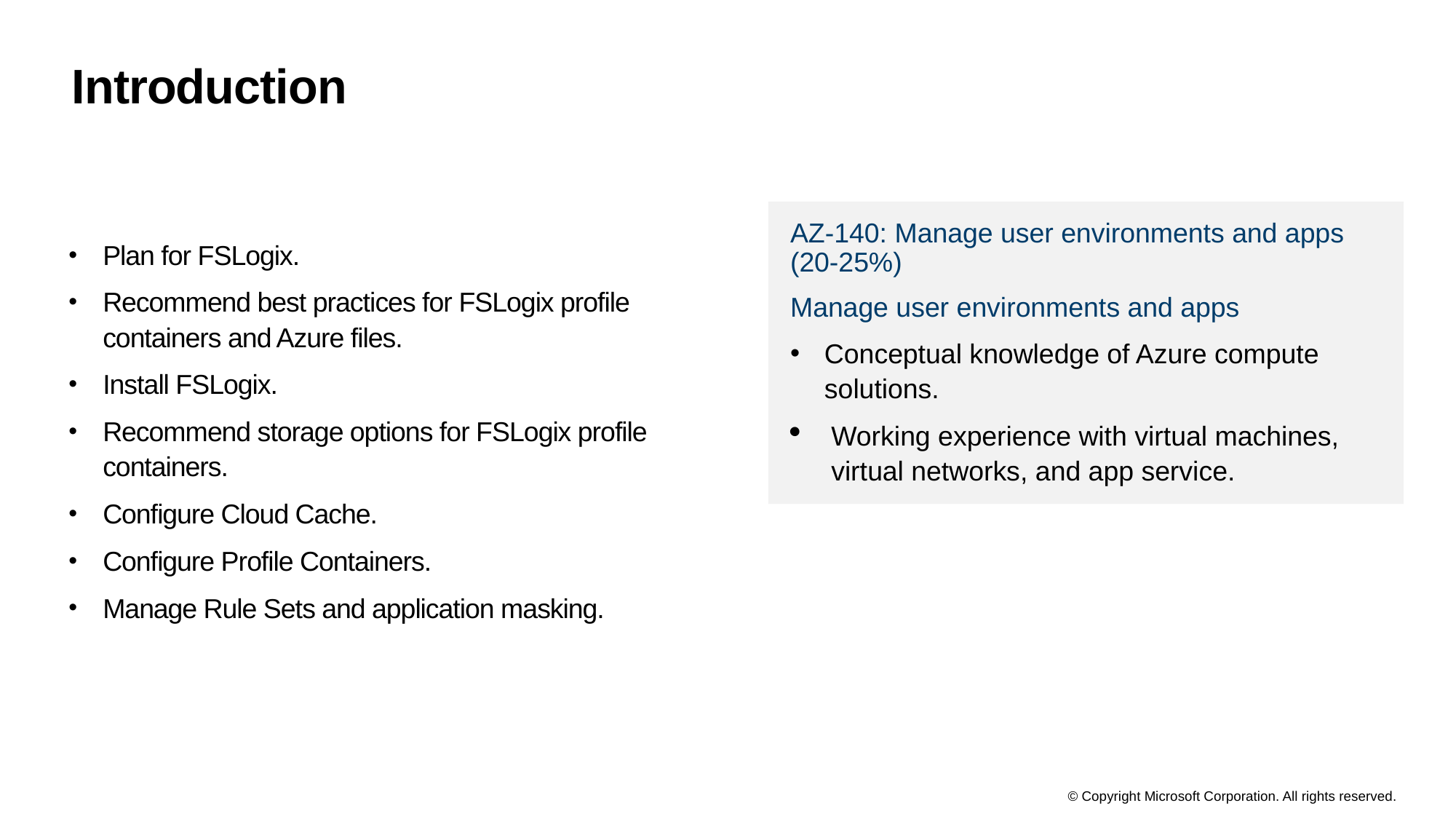

# Introduction
AZ-140: Manage user environments and apps (20-25%)
Manage user environments and apps
Conceptual knowledge of Azure compute solutions.
Working experience with virtual machines, virtual networks, and app service.
Plan for FSLogix.
Recommend best practices for FSLogix profile containers and Azure files.
Install FSLogix.
Recommend storage options for FSLogix profile containers.
Configure Cloud Cache.
Configure Profile Containers.
Manage Rule Sets and application masking.